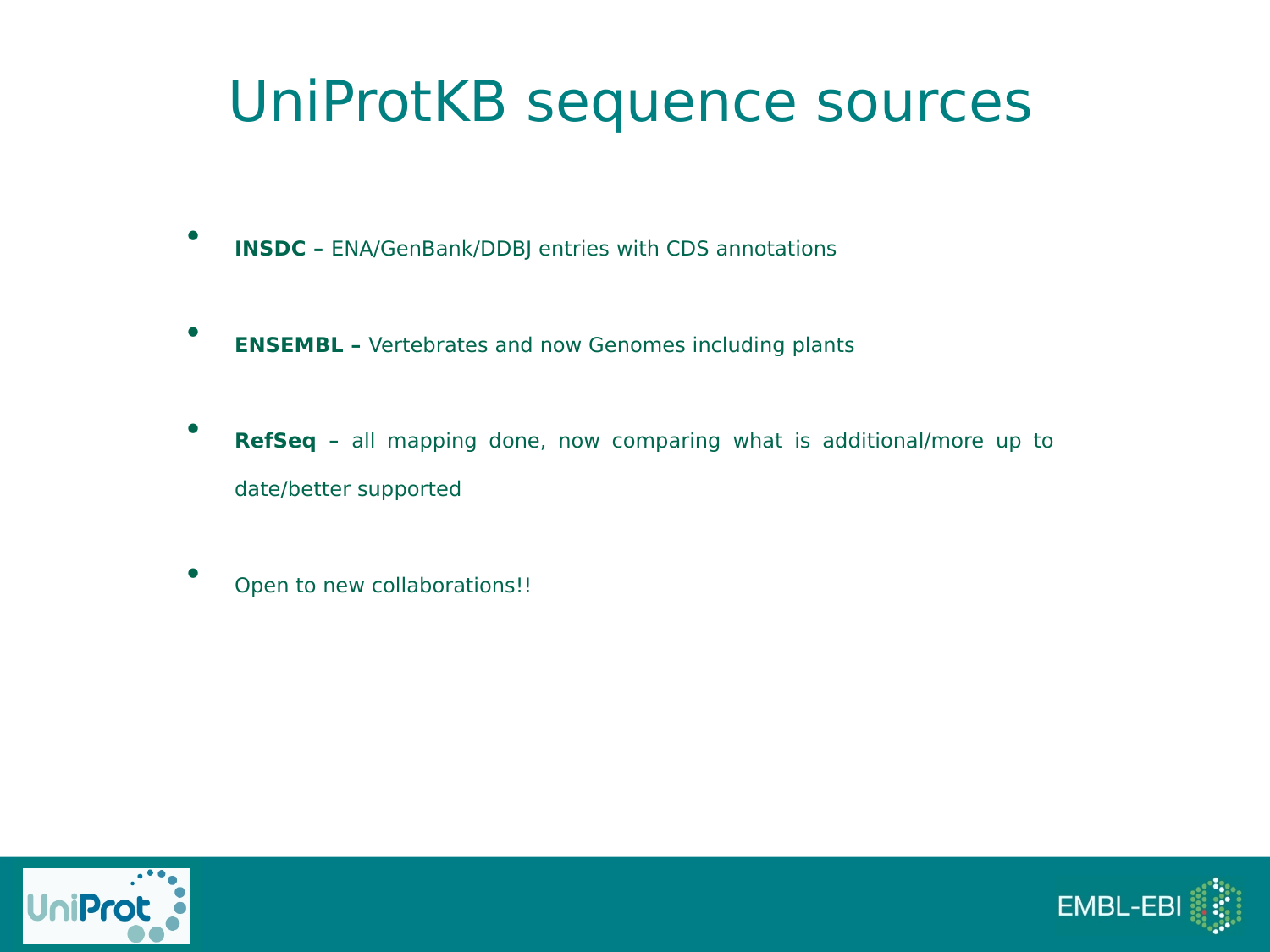

UniProtKB sequence sources
INSDC – ENA/GenBank/DDBJ entries with CDS annotations

ENSEMBL – Vertebrates and now Genomes including plants

RefSeq – all mapping done, now comparing what is additional/more up to date/better supported

Open to new collaborations!!